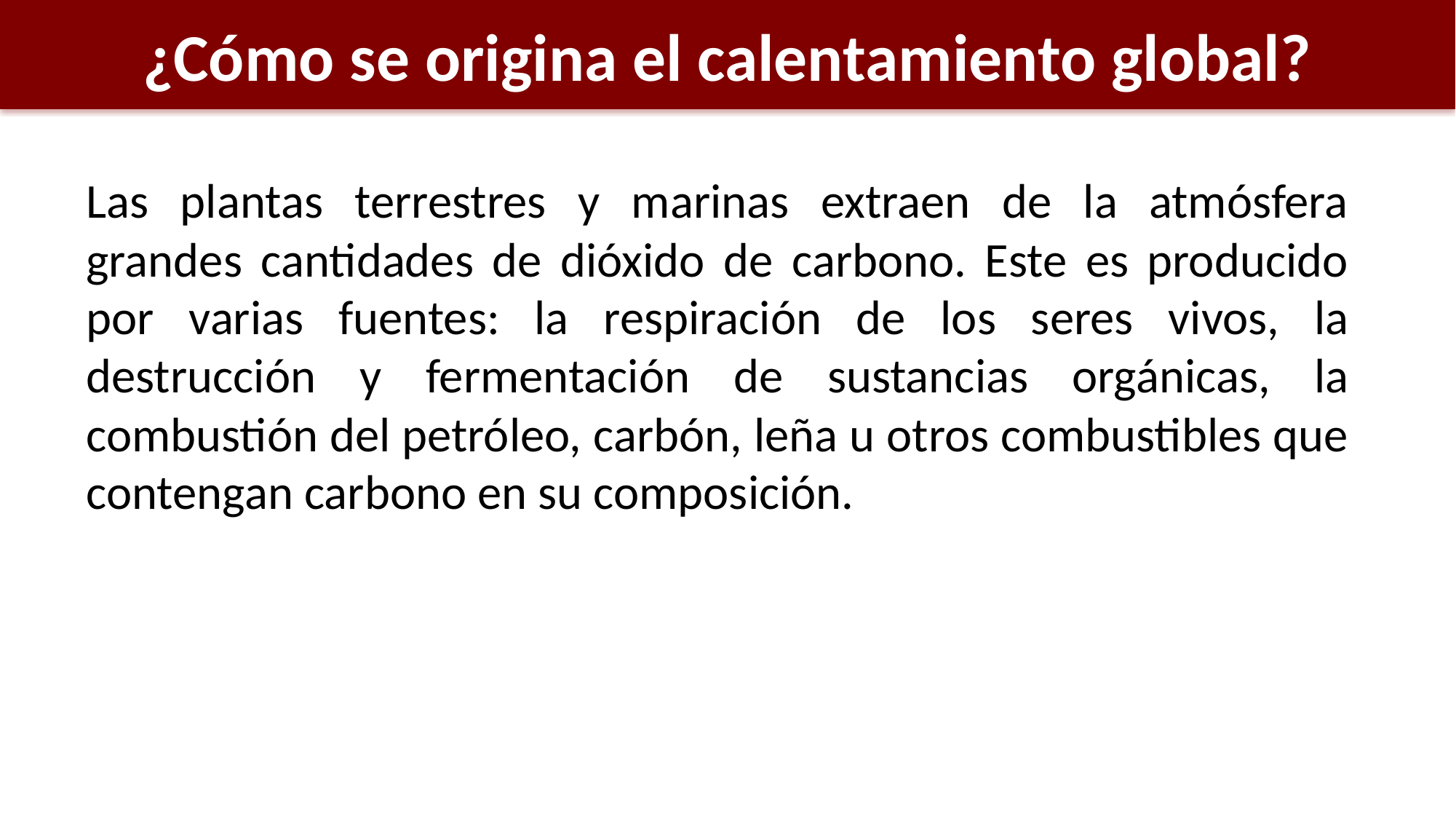

¿Cómo se origina el calentamiento global?
Las plantas terrestres y marinas extraen de la atmósfera grandes cantidades de dióxido de carbono. Este es producido por varias fuentes: la respiración de los seres vivos, la destrucción y fermentación de sustancias orgánicas, la combustión del petróleo, carbón, leña u otros combustibles que contengan carbono en su composición.